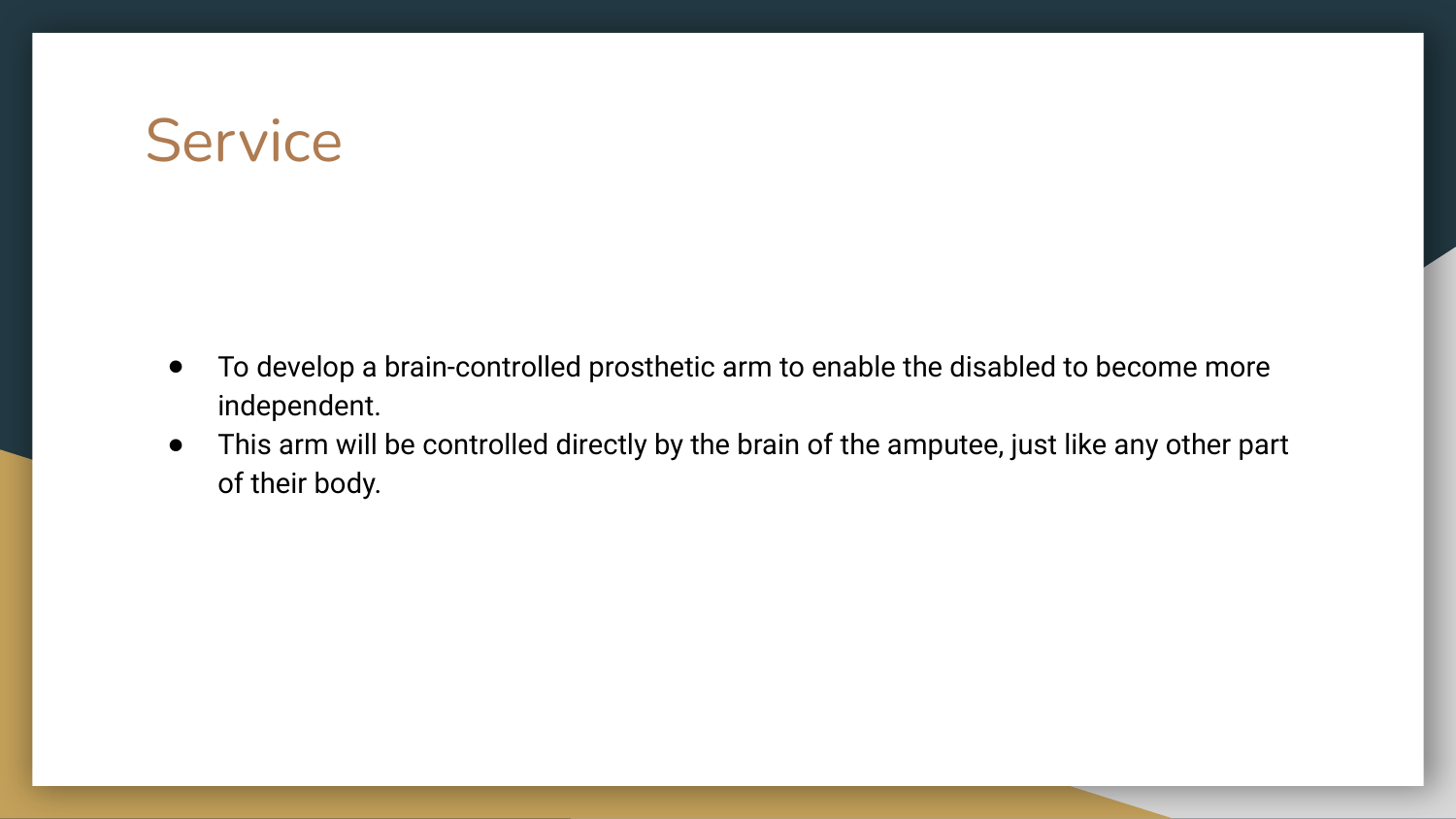

# Service
To develop a brain-controlled prosthetic arm to enable the disabled to become more independent.
This arm will be controlled directly by the brain of the amputee, just like any other part of their body.